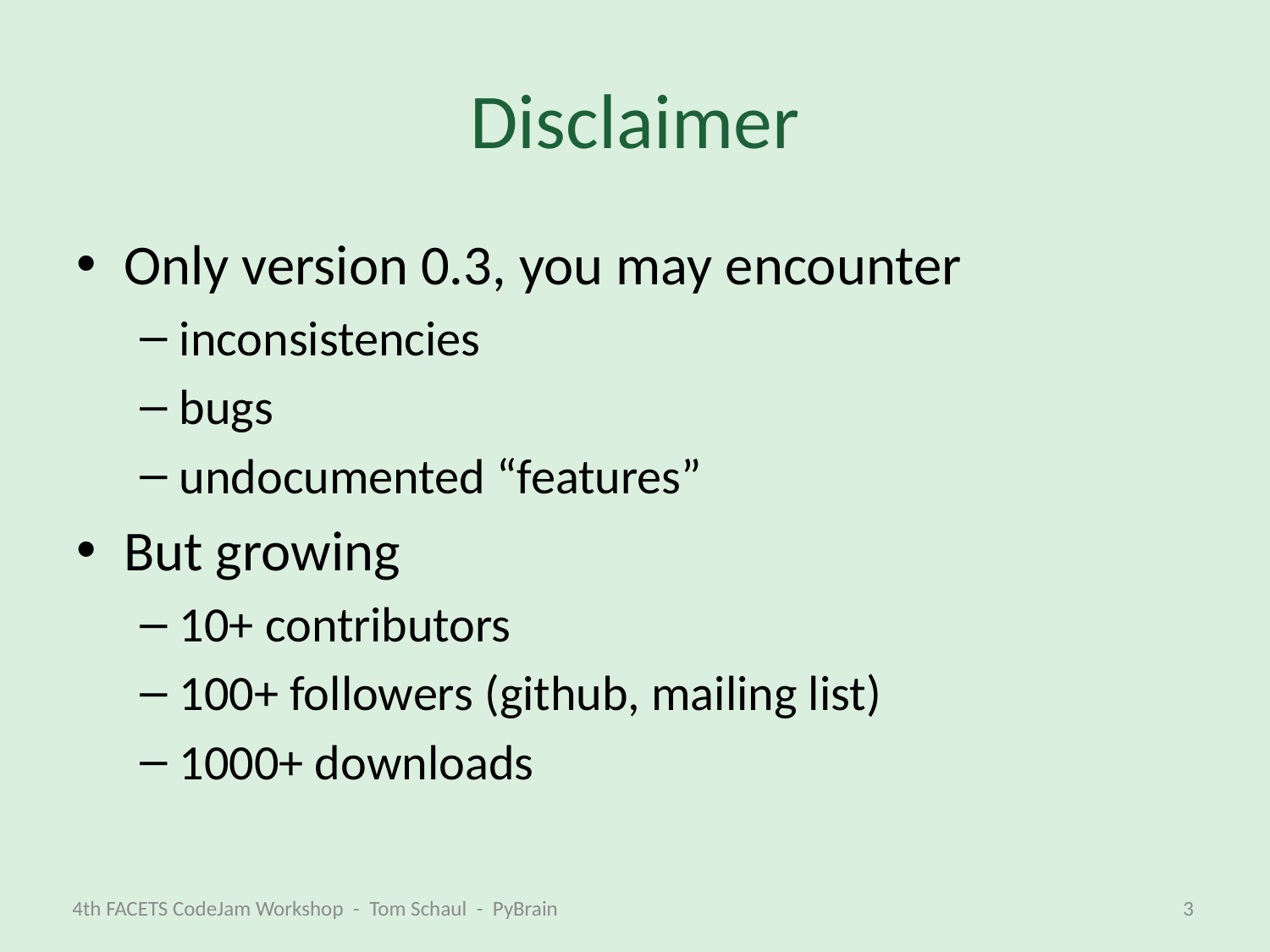

# Disclaimer
Only version 0.3, you may encounter
inconsistencies
bugs
undocumented “features”
But growing
10+ contributors
100+ followers (github, mailing list)
1000+ downloads

4th FACETS CodeJam Workshop  -  Tom Schaul  -  PyBrain
3